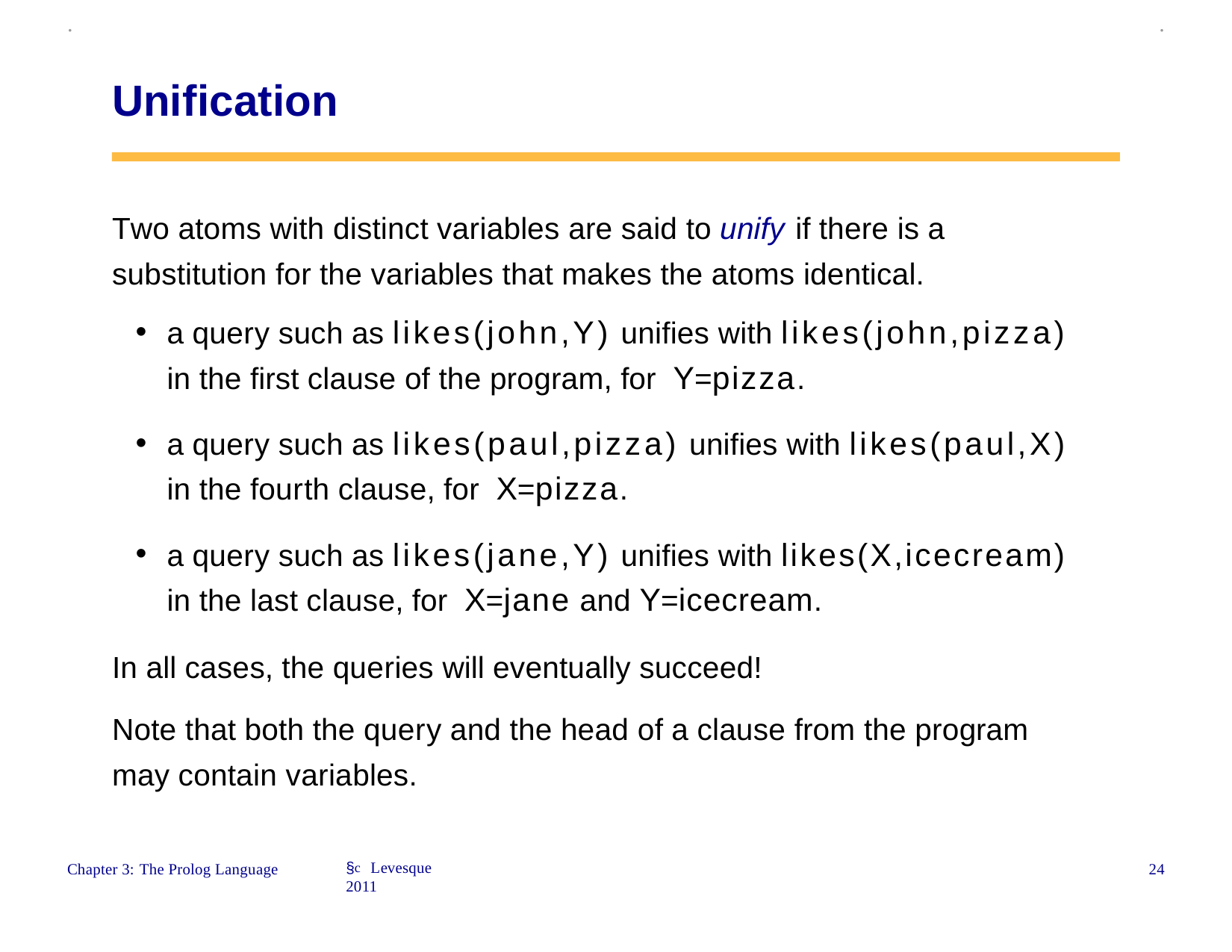

.
.
Unification

Two atoms with distinct variables are said to unify if there is a substitution for the variables that makes the atoms identical.
a query such as likes(john,Y) unifies with likes(john,pizza) in the first clause of the program, for  Y=pizza.
a query such as likes(paul,pizza) unifies with likes(paul,X) in the fourth clause, for  X=pizza.
a query such as likes(jane,Y) unifies with likes(X,icecream) in the last clause, for  X=jane and Y=icecream.

In all cases, the queries will eventually succeed!
Note that both the query and the head of a clause from the program may contain variables.

§c   Levesque 2011
24
Chapter 3: The Prolog Language